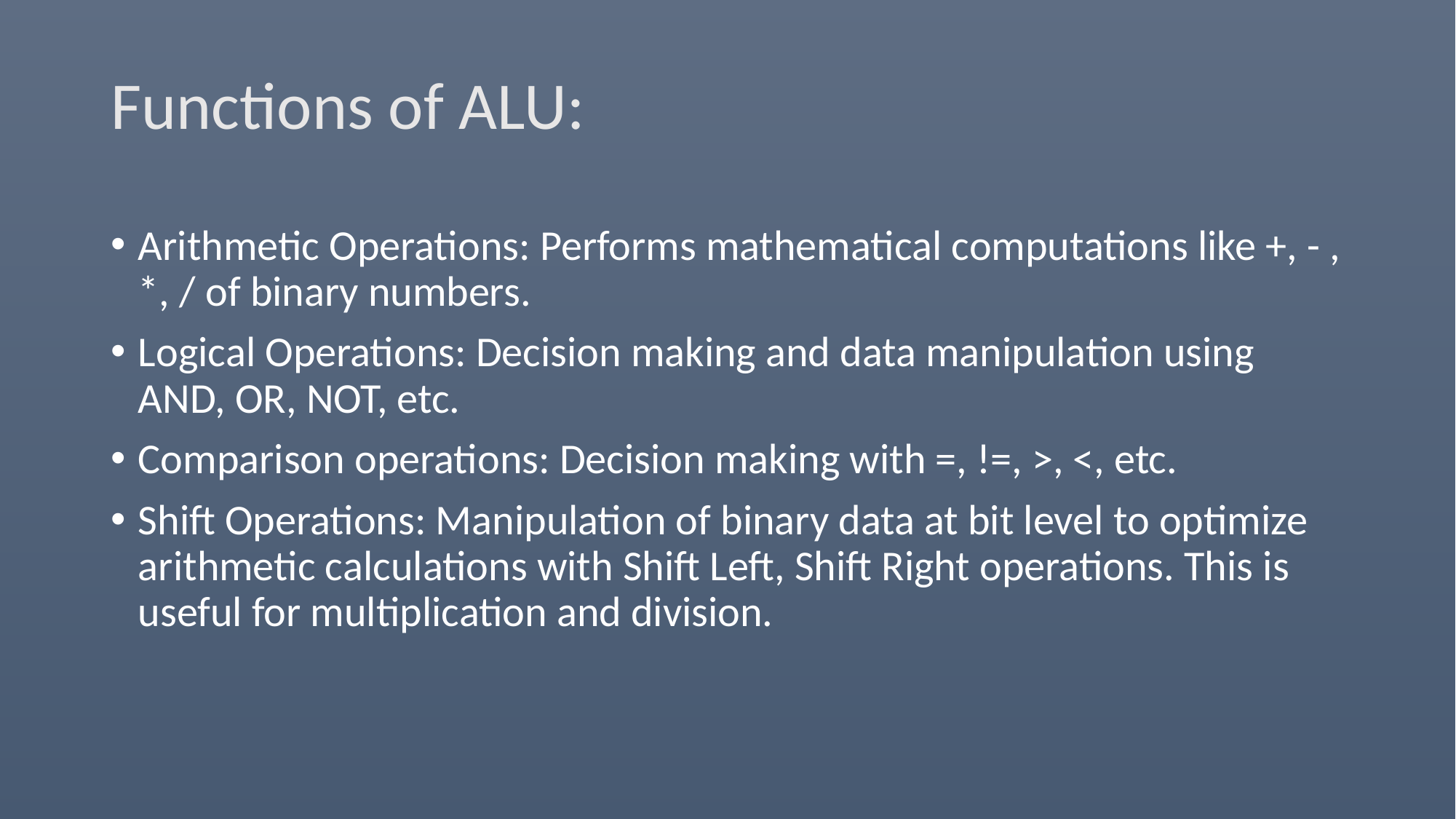

# Functions of ALU:
Arithmetic Operations: Performs mathematical computations like +, - , *, / of binary numbers.
Logical Operations: Decision making and data manipulation using AND, OR, NOT, etc.
Comparison operations: Decision making with =, !=, >, <, etc.
Shift Operations: Manipulation of binary data at bit level to optimize arithmetic calculations with Shift Left, Shift Right operations. This is useful for multiplication and division.